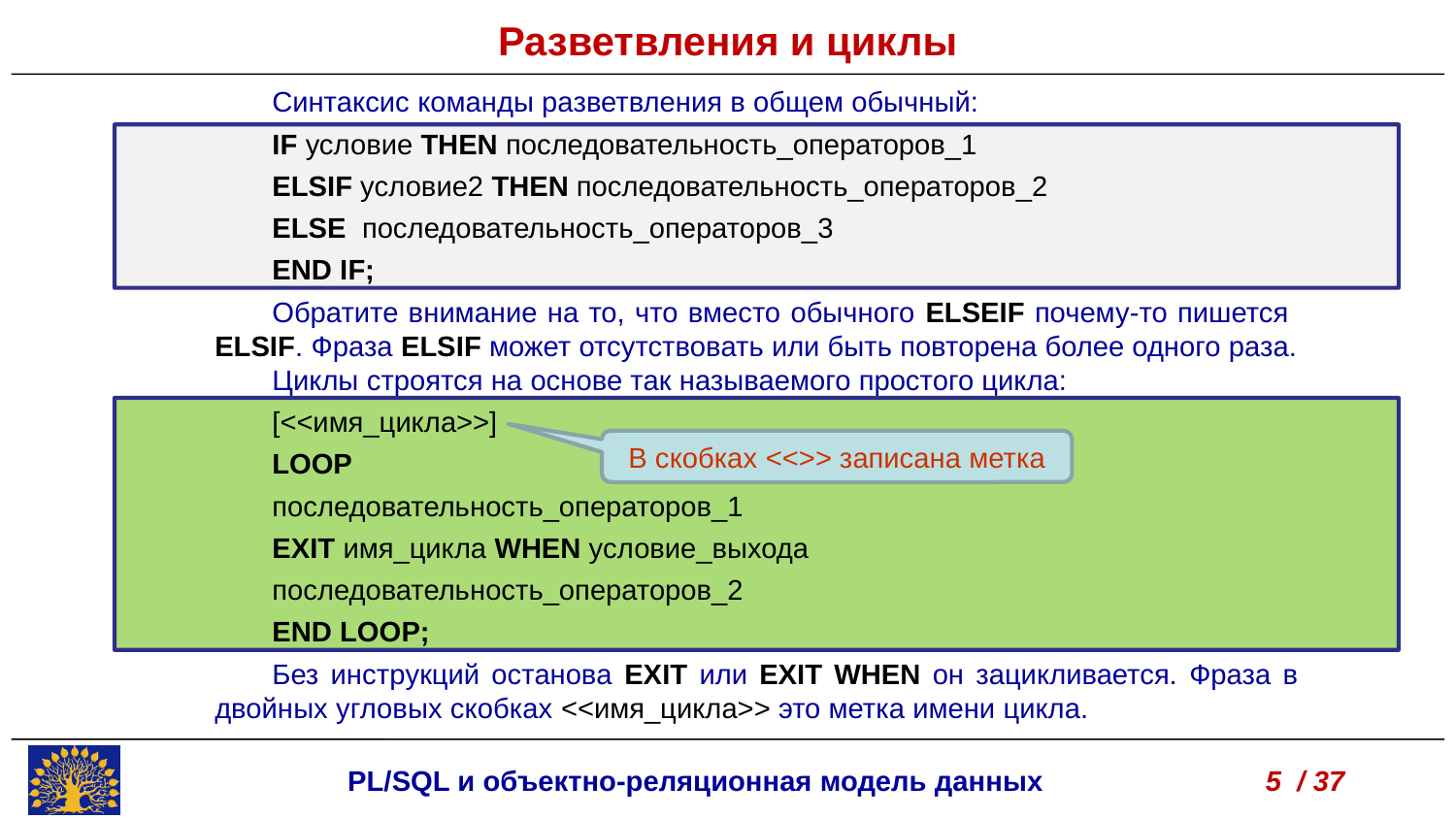

Разветвления и циклы
Синтаксис команды разветвления в общем обычный:
IF условие THEN последовательность_операторов_1
ELSIF условие2 THEN последовательность_операторов_2
ELSE  последовательность_операторов_3
END IF;
Обратите внимание на то, что вместо обычного ELSEIF почему-то пишется  ELSIF. Фраза ELSIF может отсутствовать или быть повторена более одного раза.
Циклы строятся на основе так называемого простого цикла:
[<<имя_цикла>>]
LOOP
последовательность_операторов_1
EXIT имя_цикла WHEN условие_выхода
последовательность_операторов_2
END LOOP;
Без инструкций останова EXIT или EXIT WHEN он зацикливается. Фраза в двойных угловых скобках <<имя_цикла>> это метка имени цикла.

В скобках <<>> записана метка